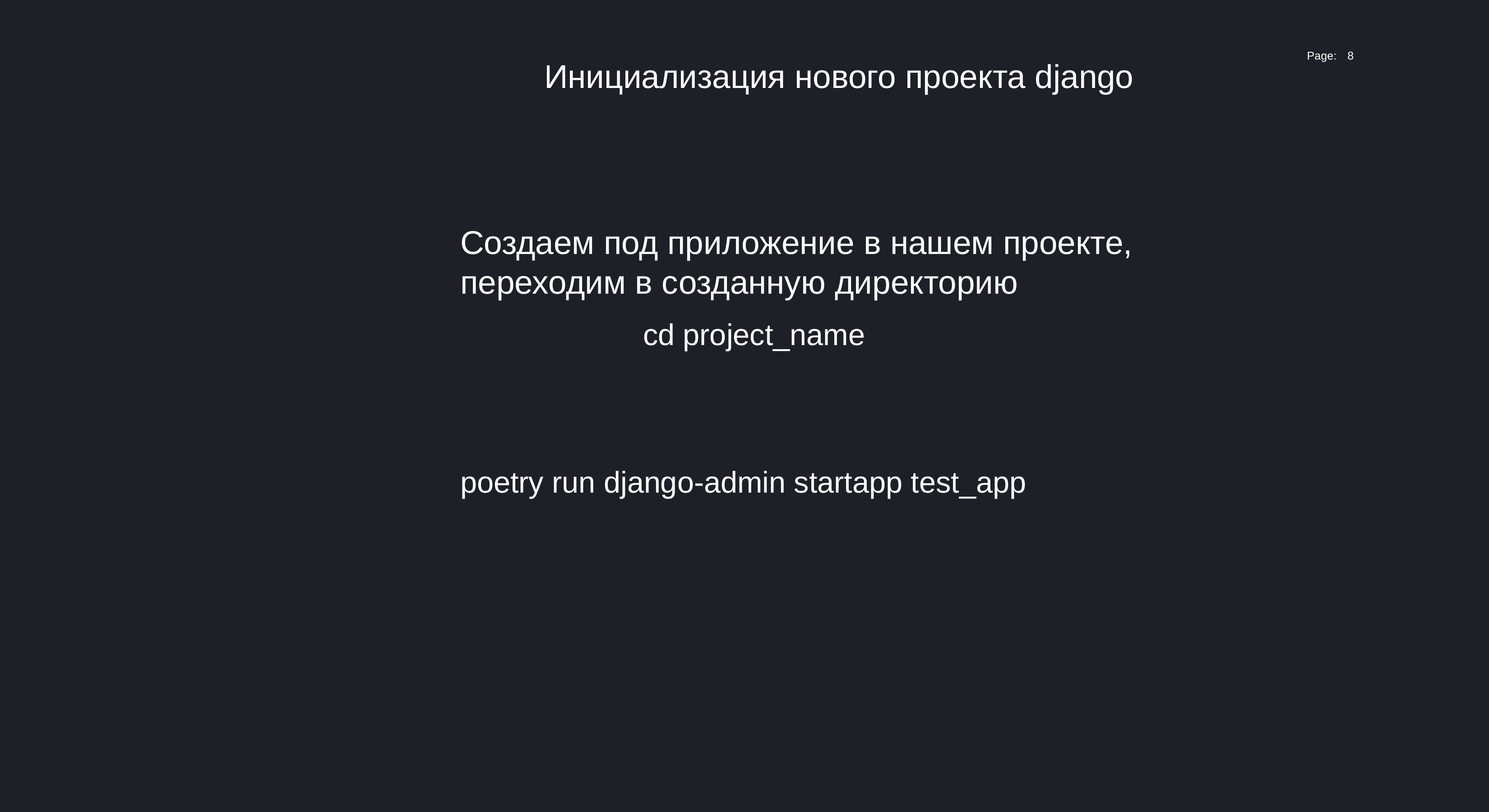

8
Инициализация нового проекта django
Создаем под приложение в нашем проекте, переходим в созданную директорию
cd project_name
poetry run django-admin startapp test_app